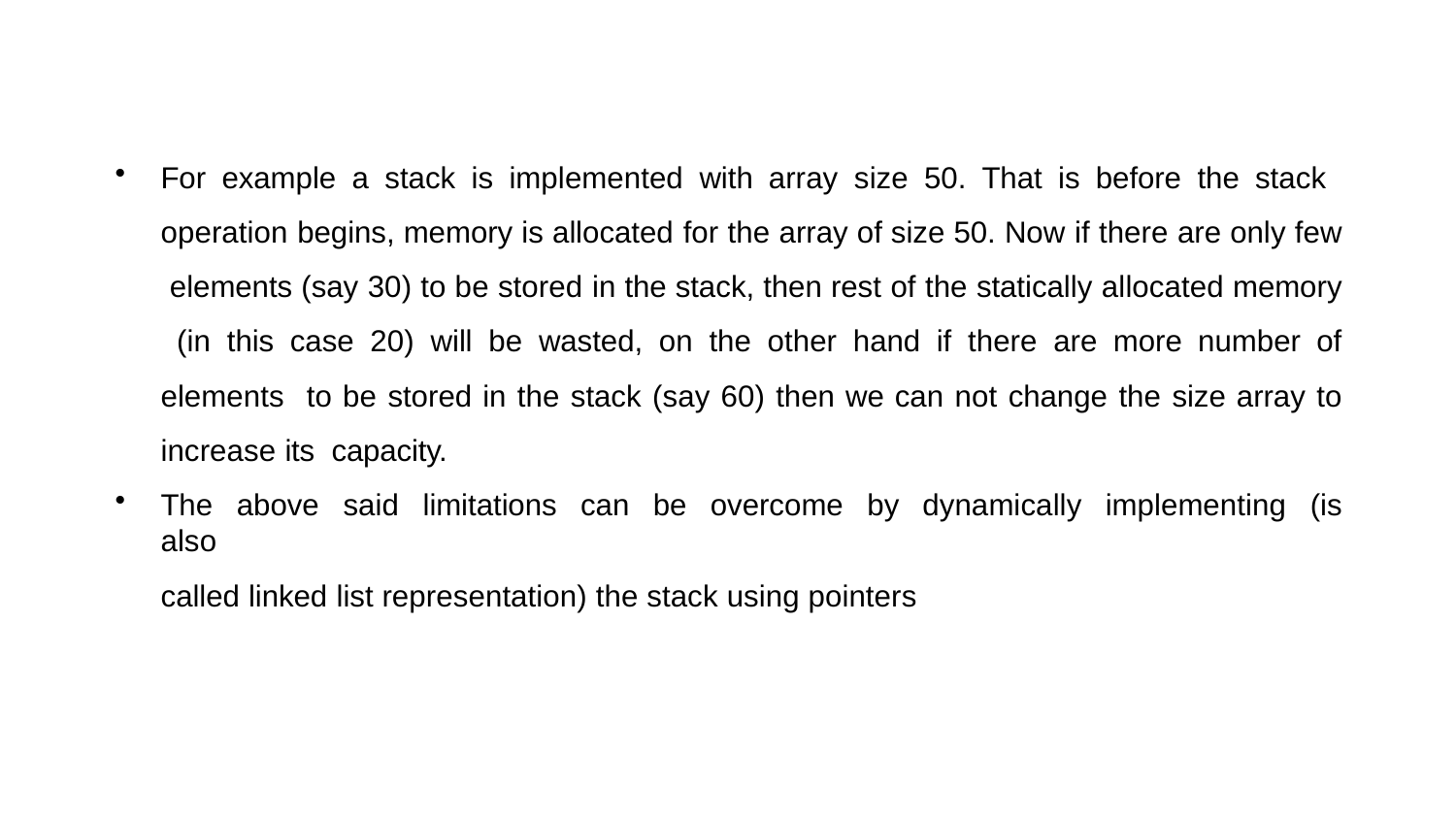

For example a stack is implemented with array size 50. That is before the stack  operation begins, memory is allocated for the array of size 50. Now if there are only few  elements (say 30) to be stored in the stack, then rest of the statically allocated memory  (in this case 20) will be wasted, on the other hand if there are more number of elements  to be stored in the stack (say 60) then we can not change the size array to increase its  capacity.
The above said limitations can be overcome by dynamically implementing (is also
called linked list representation) the stack using pointers